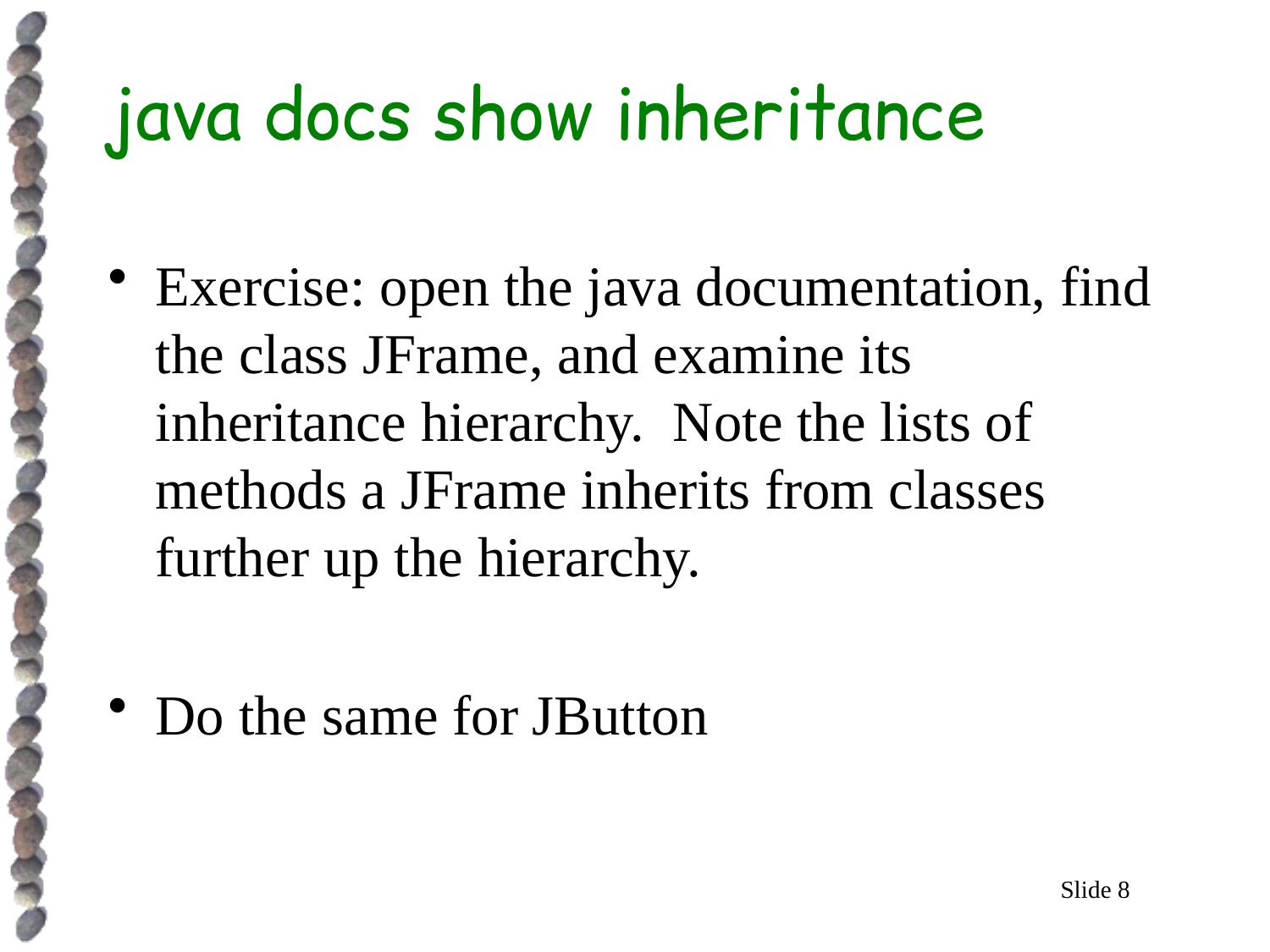

# java docs show inheritance
Exercise: open the java documentation, find the class JFrame, and examine its inheritance hierarchy.  Note the lists of methods a JFrame inherits from classes further up the hierarchy.

Do the same for JButton
Slide 8